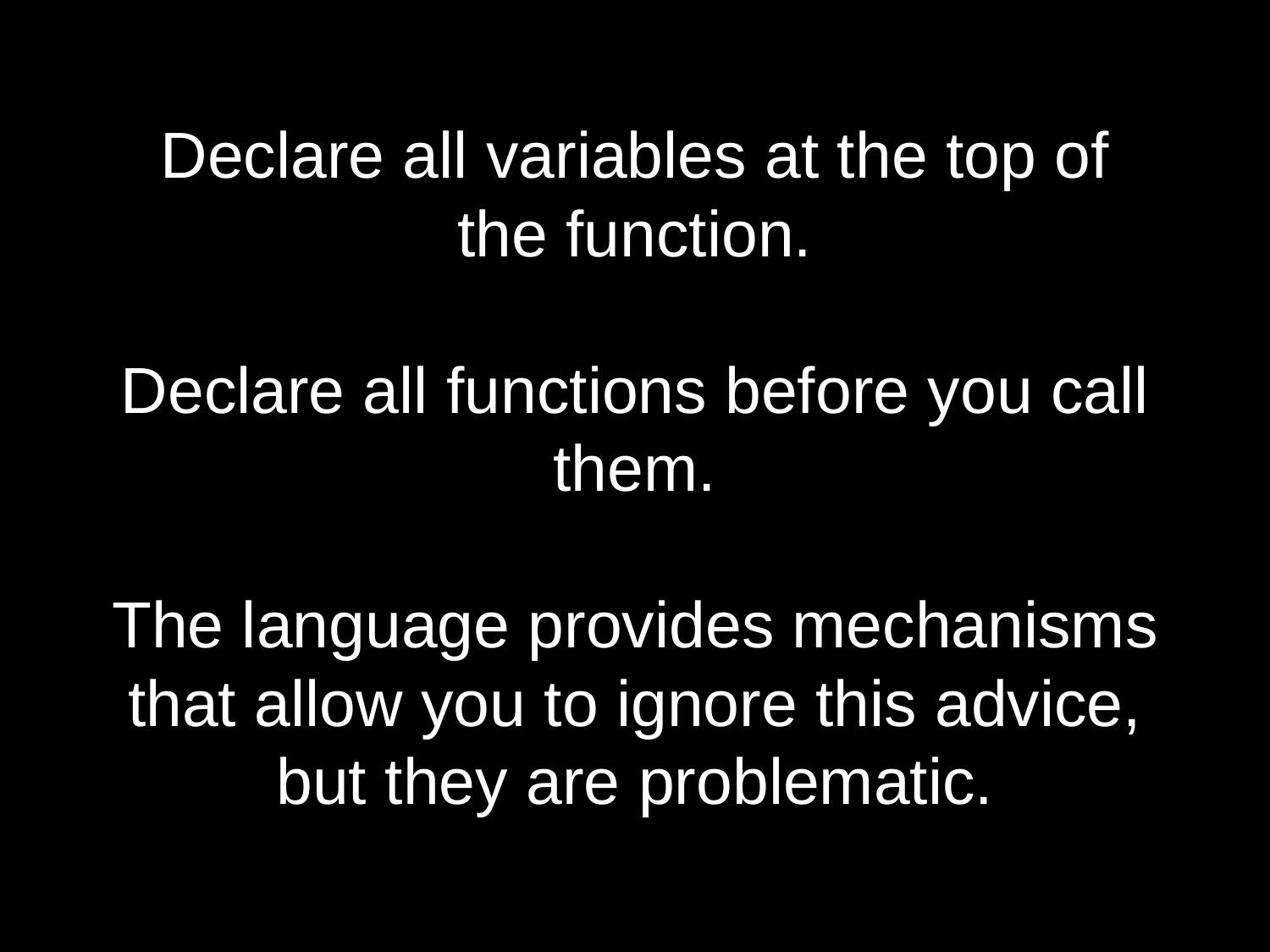

# Declare all variables at the top of the function. Declare all functions before you call them. The language provides mechanisms that allow you to ignore this advice, but they are problematic.